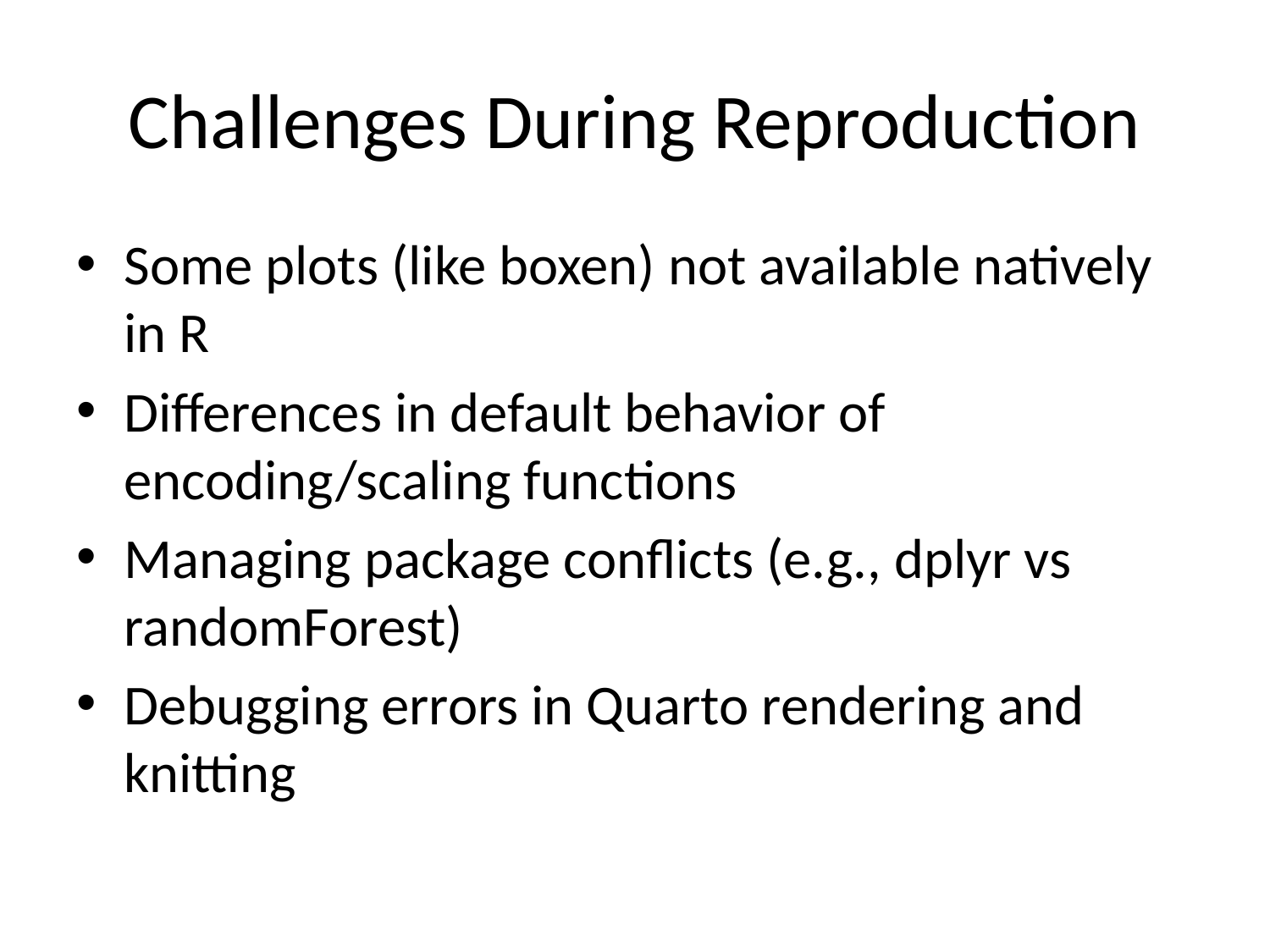

# Challenges During Reproduction
Some plots (like boxen) not available natively in R
Differences in default behavior of encoding/scaling functions
Managing package conflicts (e.g., dplyr vs randomForest)
Debugging errors in Quarto rendering and knitting